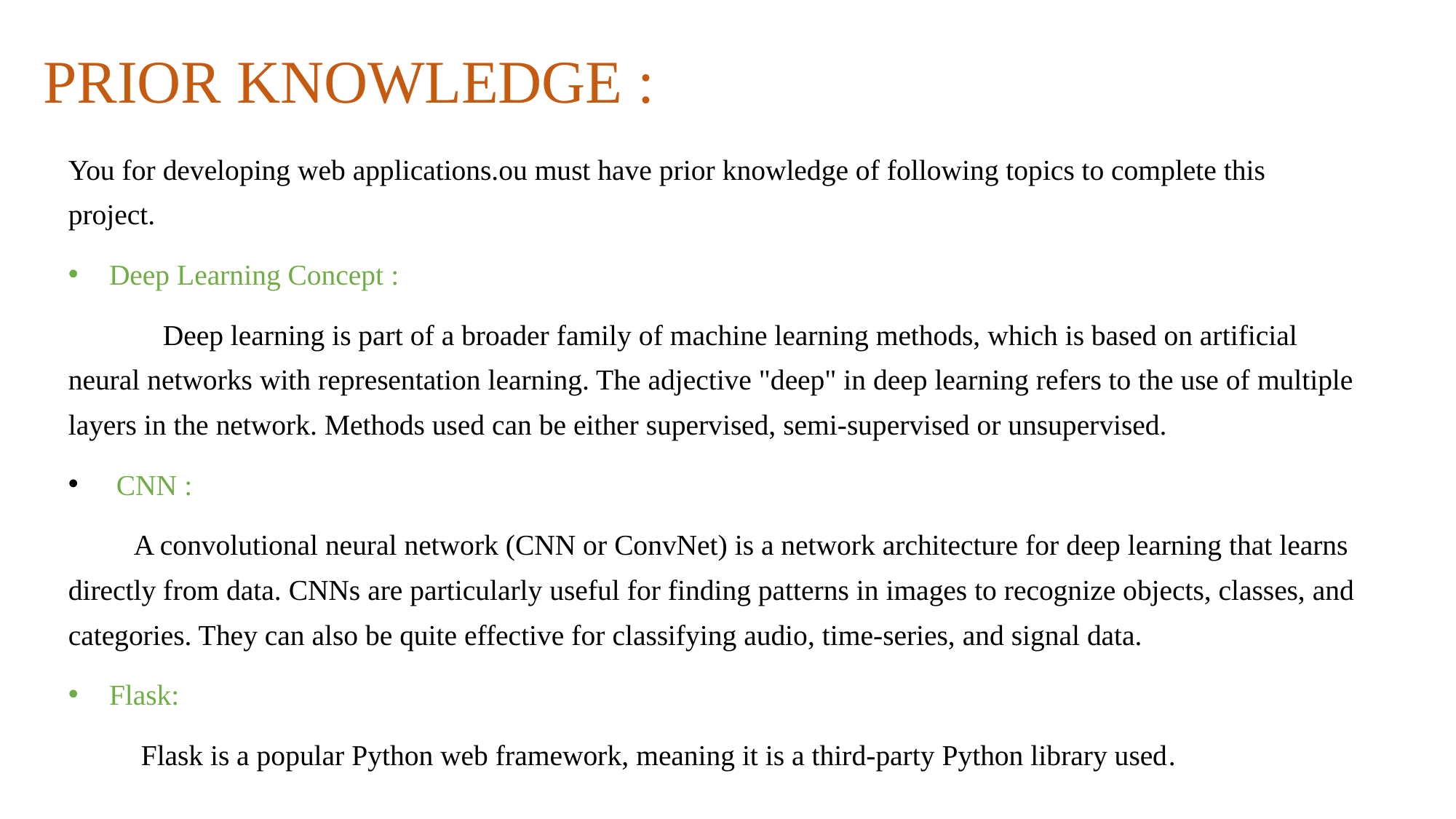

# PRIOR KNOWLEDGE :
You for developing web applications.ou must have prior knowledge of following topics to complete this project.
Deep Learning Concept :
             Deep learning is part of a broader family of machine learning methods, which is based on artificial neural networks with representation learning. The adjective "deep" in deep learning refers to the use of multiple layers in the network. Methods used can be either supervised, semi-supervised or unsupervised.
 CNN :
         A convolutional neural network (CNN or ConvNet) is a network architecture for deep learning that learns directly from data. CNNs are particularly useful for finding patterns in images to recognize objects, classes, and categories. They can also be quite effective for classifying audio, time-series, and signal data.
Flask:
          Flask is a popular Python web framework, meaning it is a third-party Python library used.